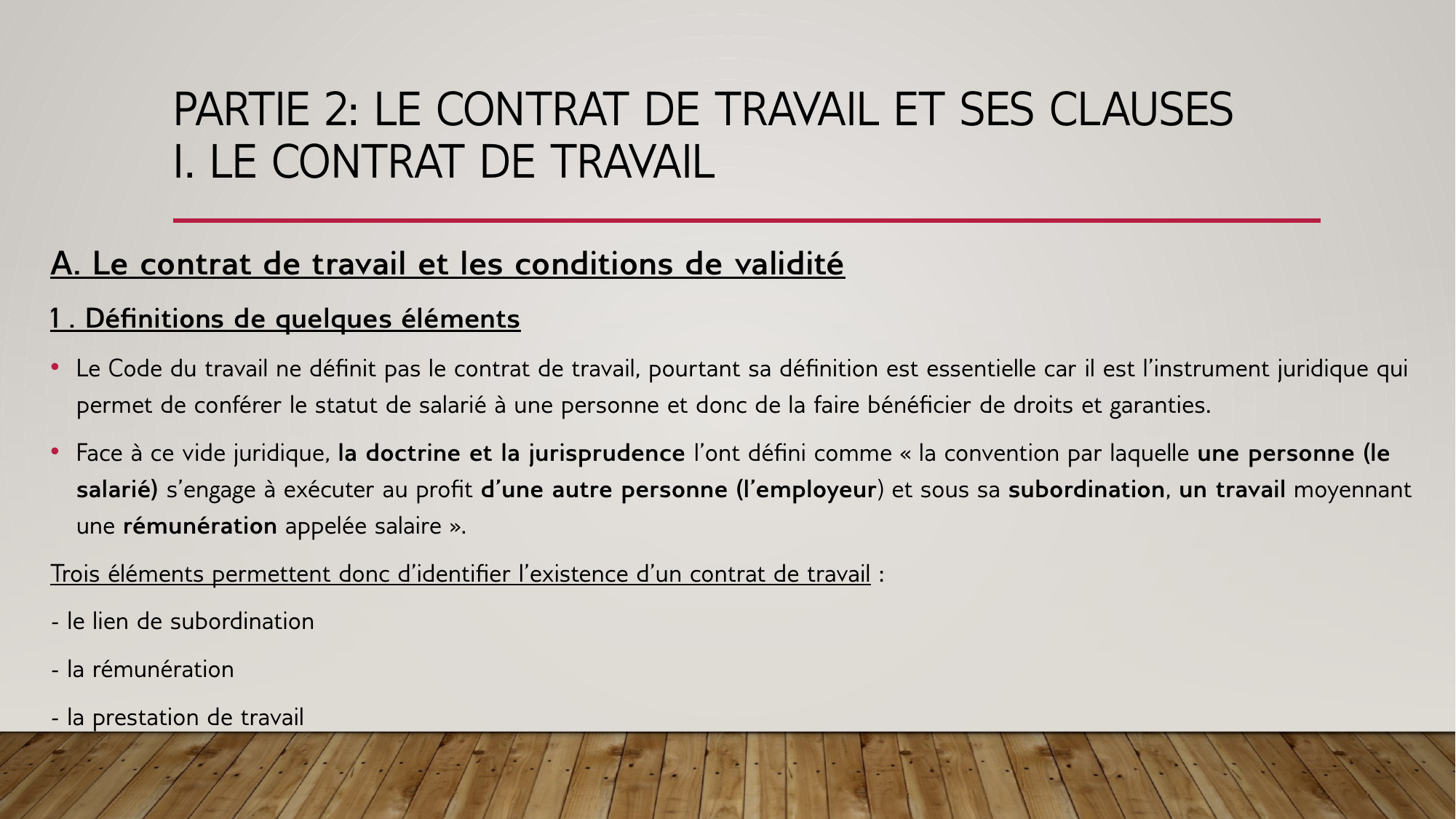

# Partie 2: Le contrat de travail et ses clauses I. Le contrat de travail
A. Le contrat de travail et les conditions de validité
1 . Définitions de quelques éléments
Le Code du travail ne définit pas le contrat de travail, pourtant sa définition est essentielle car il est l’instrument juridique qui permet de conférer le statut de salarié à une personne et donc de la faire bénéficier de droits et garanties.
Face à ce vide juridique, la doctrine et la jurisprudence l’ont défini comme « la convention par laquelle une personne (le salarié) s’engage à exécuter au profit d’une autre personne (l’employeur) et sous sa subordination, un travail moyennant une rémunération appelée salaire ».
Trois éléments permettent donc d’identifier l’existence d’un contrat de travail :
- le lien de subordination
- la rémunération
- la prestation de travail